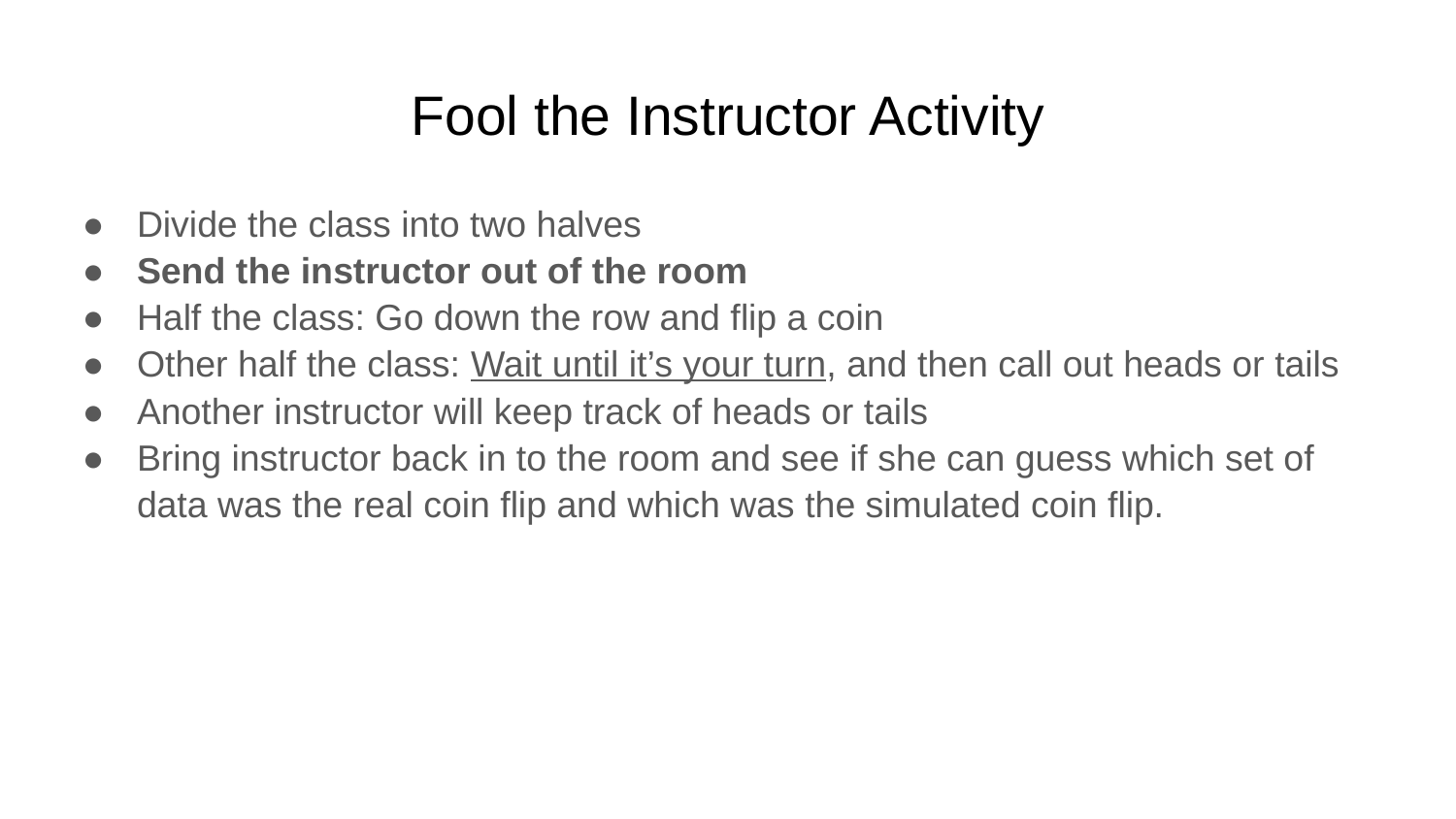

# Fool the Instructor Activity
Divide the class into two halves
Send the instructor out of the room
Half the class: Go down the row and flip a coin
Other half the class: Wait until it’s your turn, and then call out heads or tails
Another instructor will keep track of heads or tails
Bring instructor back in to the room and see if she can guess which set of data was the real coin flip and which was the simulated coin flip.